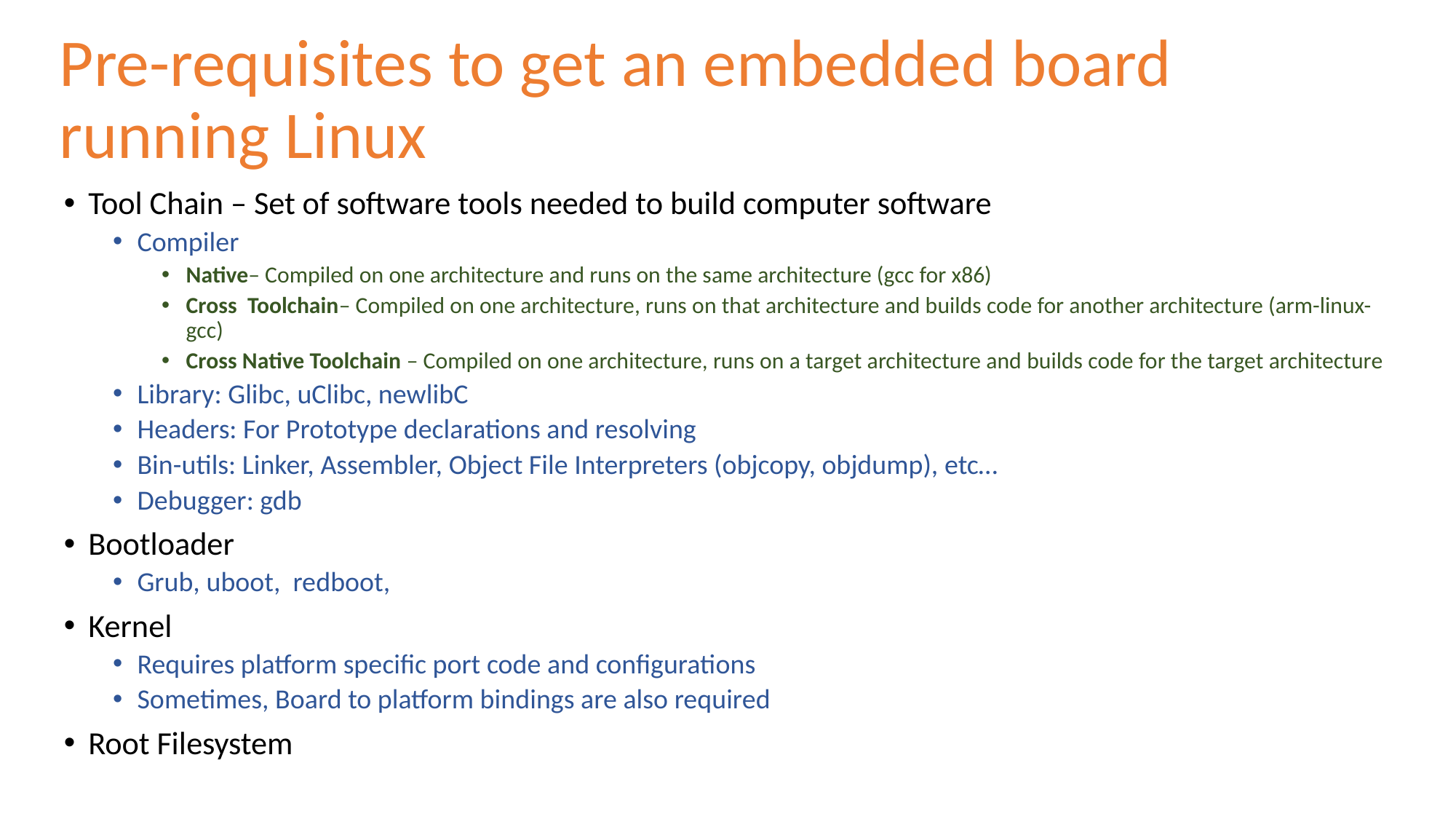

# Pre-requisites to get an embedded board running Linux
Tool Chain – Set of software tools needed to build computer software
Compiler
Native– Compiled on one architecture and runs on the same architecture (gcc for x86)
Cross  Toolchain– Compiled on one architecture, runs on that architecture and builds code for another architecture (arm-linux-gcc)
Cross Native Toolchain – Compiled on one architecture, runs on a target architecture and builds code for the target architecture
Library: Glibc, uClibc, newlibC
Headers: For Prototype declarations and resolving
Bin-utils: Linker, Assembler, Object File Interpreters (objcopy, objdump), etc…
Debugger: gdb
Bootloader
Grub, uboot,  redboot,
Kernel
Requires platform specific port code and configurations
Sometimes, Board to platform bindings are also required
Root Filesystem